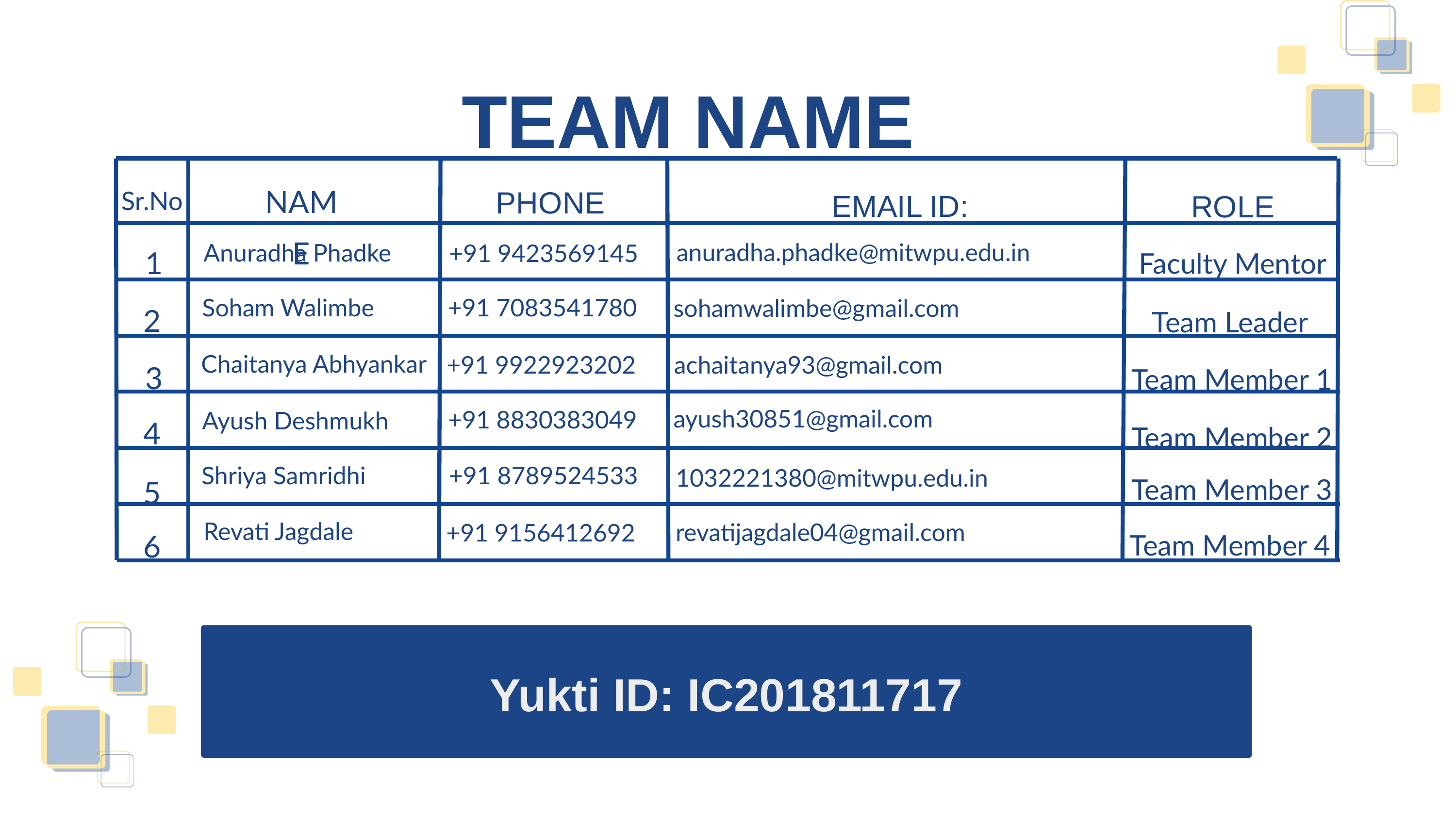

TEAM NAME
NAME
PHONE
ROLE
Sr.No
EMAIL ID:
1
Faculty Mentor
anuradha.phadke@mitwpu.edu.in
Anuradha Phadke
+91 9423569145
2
Soham Walimbe
+91 7083541780
sohamwalimbe@gmail.com
Team Leader
3
Chaitanya Abhyankar
+91 9922923202
achaitanya93@gmail.com
Team Member 1
ayush30851@gmail.com
4
+91 8830383049
Ayush Deshmukh
Team Member 2
Shriya Samridhi
+91 8789524533
Team Member 3
5
1032221380@mitwpu.edu.in
Revati Jagdale
6
revatijagdale04@gmail.com
+91 9156412692
Team Member 4

Yukti ID: IC201811717